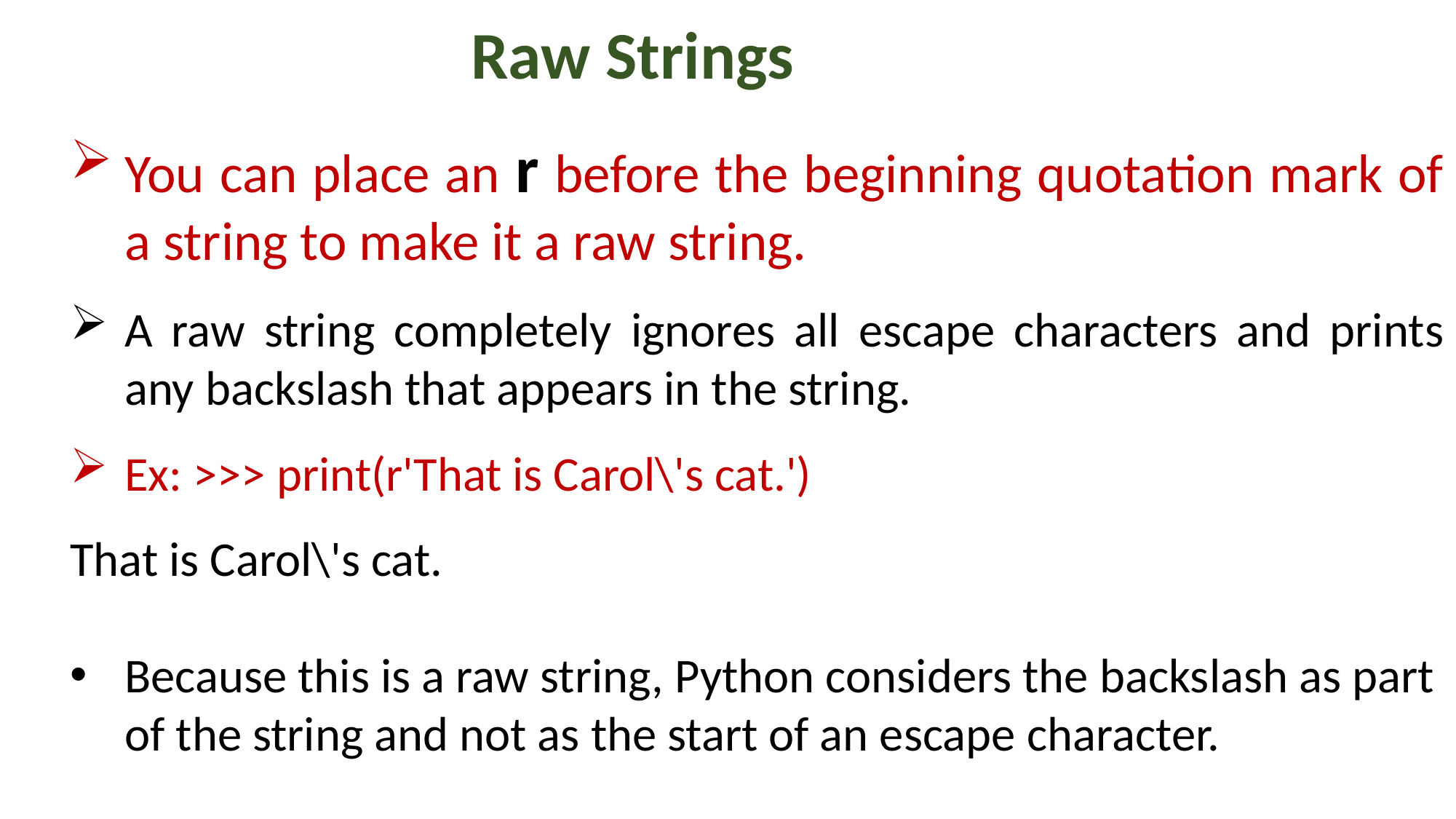

Raw Strings
You can place an r before the beginning quotation mark of a string to make it a raw string.
A raw string completely ignores all escape characters and prints any backslash that appears in the string.
Ex: >>> print(r'That is Carol\'s cat.')
That is Carol\'s cat.

Because this is a raw string, Python considers the backslash as part of the string and not as the start of an escape character.